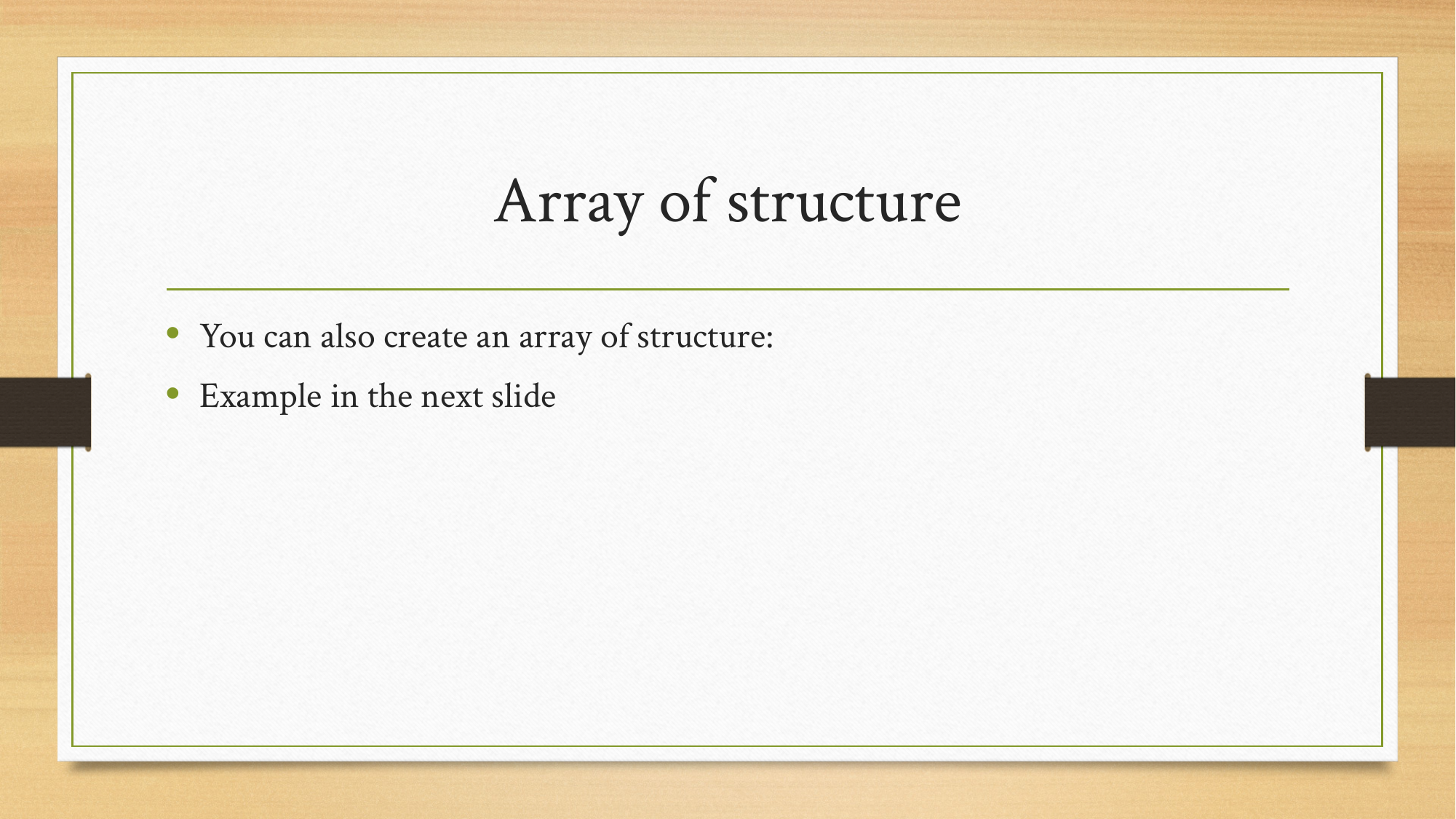

# Array of structure
You can also create an array of structure:
Example in the next slide